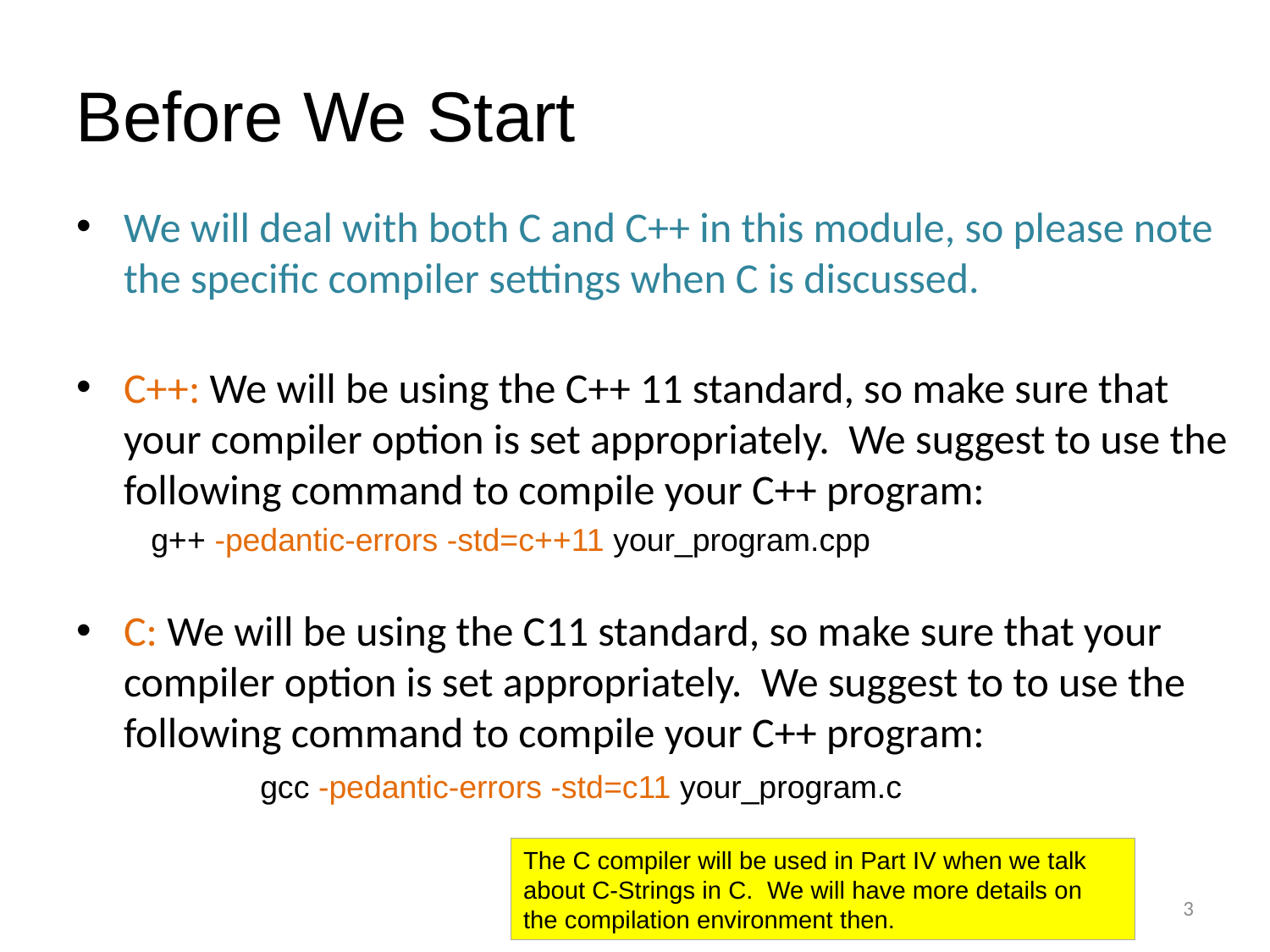

Before We Start
We will deal with both C and C++ in this module, so please note the specific compiler settings when C is discussed.
C++: We will be using the C++ 11 standard, so make sure that your compiler option is set appropriately.  We suggest to use the following command to compile your C++ program:
g++ -pedantic-errors -std=c++11 your_program.cpp
C: We will be using the C11 standard, so make sure that your compiler option is set appropriately.  We suggest to to use the following command to compile your C++ program:
	 gcc -pedantic-errors -std=c11 your_program.c

The C compiler will be used in Part IV when we talk about C-Strings in C.  We will have more details on the compilation environment then.
3